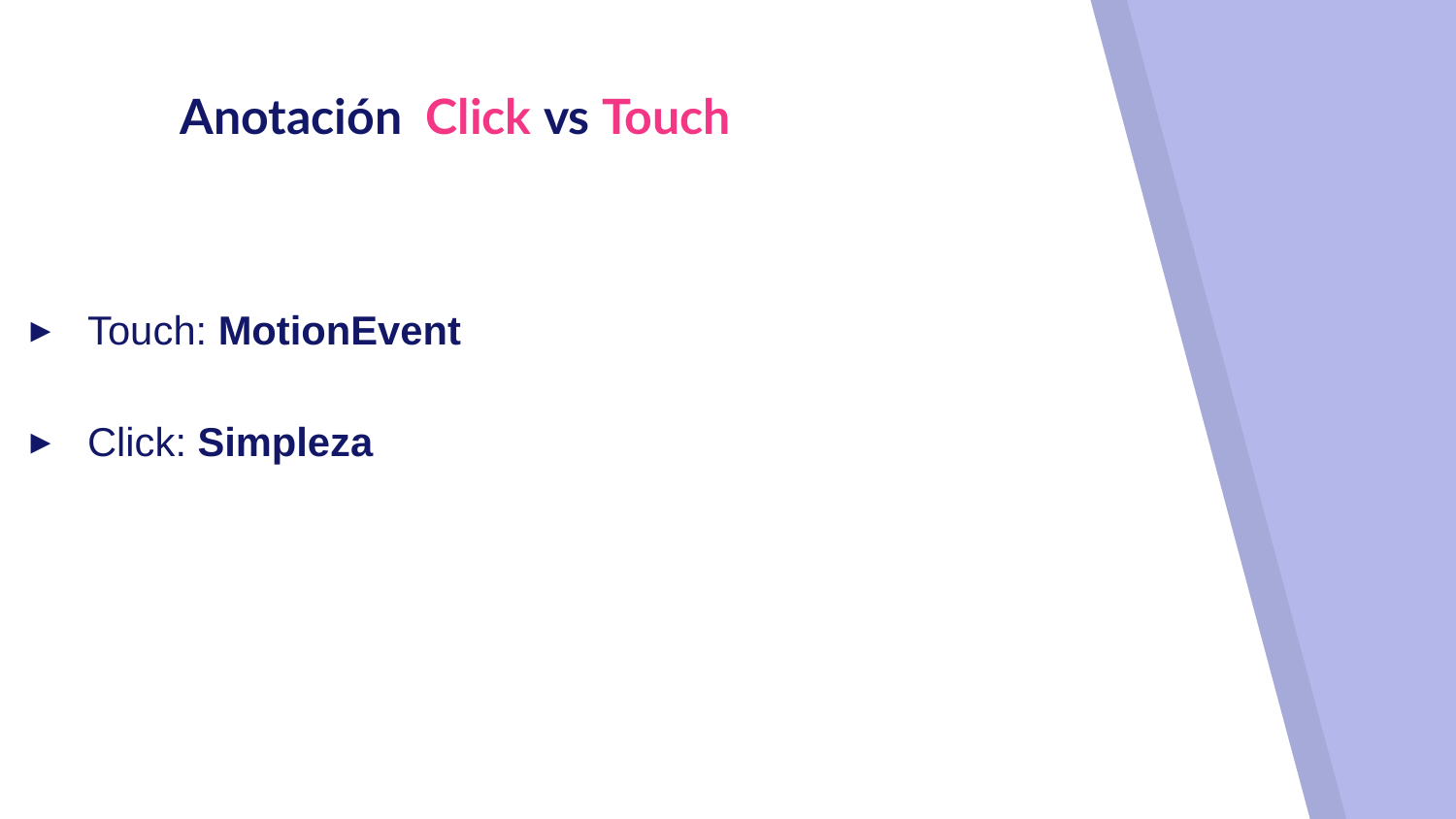

# Anotación  Click vs Touch

Touch: MotionEvent

Click: Simpleza